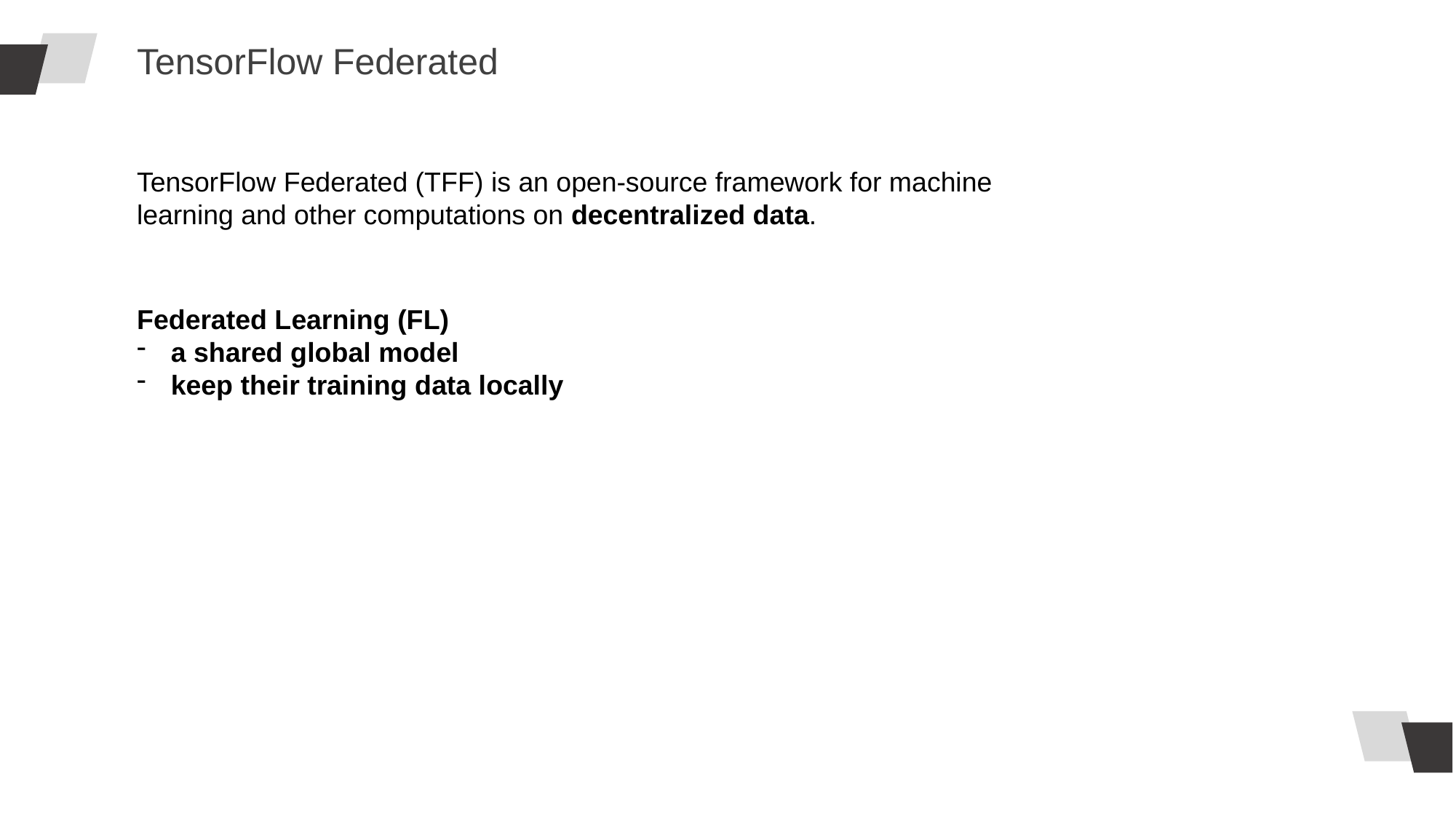

TensorFlow Federated
TensorFlow Federated (TFF) is an open-source framework for machine learning and other computations on decentralized data.
Federated Learning (FL)
a shared global model
keep their training data locally